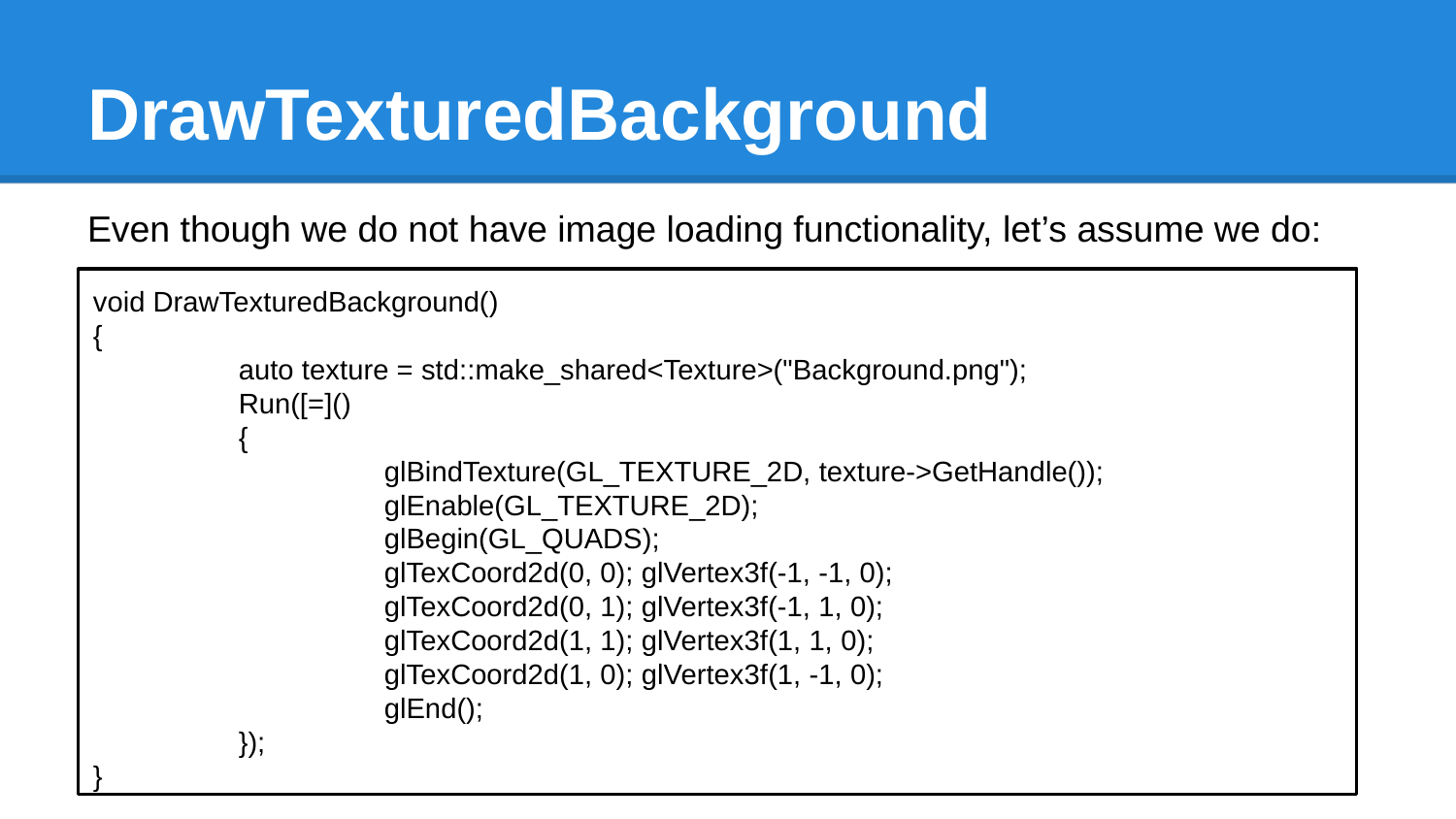

# DrawTexturedBackground
Even though we do not have image loading functionality, let’s assume we do:
void DrawTexturedBackground()
{
	auto texture = std::make_shared<Texture>("Background.png");
	Run([=]()
	{
		glBindTexture(GL_TEXTURE_2D, texture->GetHandle());
		glEnable(GL_TEXTURE_2D);
		glBegin(GL_QUADS);
		glTexCoord2d(0, 0); glVertex3f(-1, -1, 0);
		glTexCoord2d(0, 1); glVertex3f(-1, 1, 0);
		glTexCoord2d(1, 1); glVertex3f(1, 1, 0);
		glTexCoord2d(1, 0); glVertex3f(1, -1, 0);
		glEnd();
	});
}